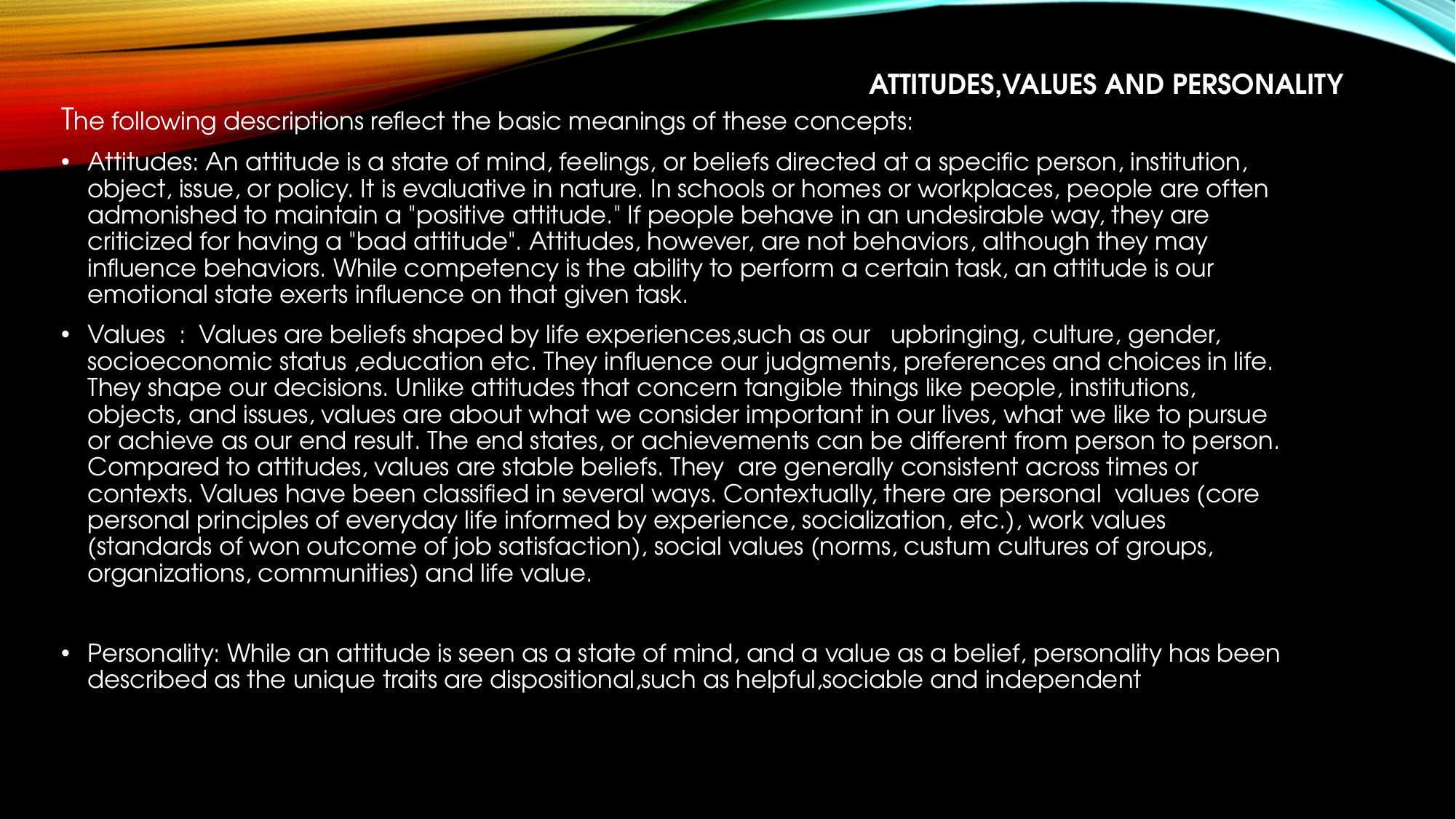

# Attitudes,Values and Personality
The following descriptions reflect the basic meanings of these concepts:
Attitudes: An attitude is a state of mind, feelings, or beliefs directed at a specific person, institution, object, issue, or policy. It is evaluative in nature. In schools or homes or workplaces, people are often admonished to maintain a "positive attitude." If people behave in an undesirable way, they are criticized for having a "bad attitude". Attitudes, however, are not behaviors, although they may influence behaviors. While competency is the ability to perform a certain task, an attitude is our emotional state exerts influence on that given task.
Values  :  Values are beliefs shaped by life experiences,such as our   upbringing, culture, gender, socioeconomic status ,education etc. They influence our judgments, preferences and choices in life. They shape our decisions. Unlike attitudes that concern tangible things like people, institutions, objects, and issues, values are about what we consider important in our lives, what we like to pursue or achieve as our end result. The end states, or achievements can be different from person to person. Compared to attitudes, values are stable beliefs. They  are generally consistent across times or contexts. Values have been classified in several ways. Contextually, there are personal  values (core personal principles of everyday life informed by experience, socialization, etc.), work values (standards of won outcome of job satisfaction), social values (norms, custum cultures of groups, organizations, communities) and life value.

Personality: While an attitude is seen as a state of mind, and a value as a belief, personality has been described as the unique traits are dispositional,such as helpful,sociable and independent